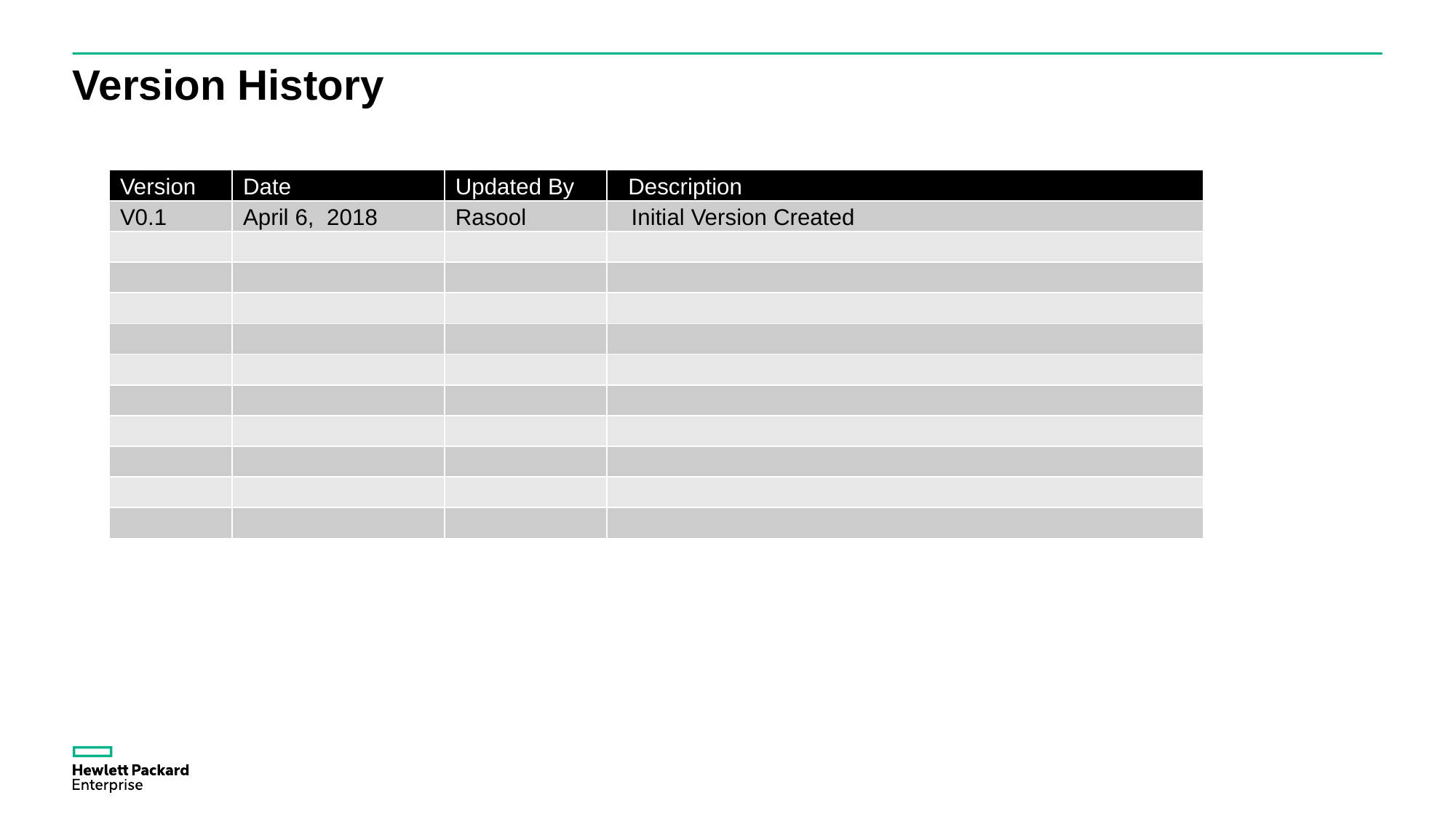

# Version History
| Version | Date | Updated By | Description |
| --- | --- | --- | --- |
| V0.1 | April 6, 2018 | Rasool | Initial Version Created |
|  |  |  |  |
|  |  |  |  |
|  |  |  |  |
|  |  |  |  |
|  |  |  |  |
|  |  |  |  |
|  |  |  |  |
|  |  |  |  |
|  |  |  |  |
|  |  |  |  |